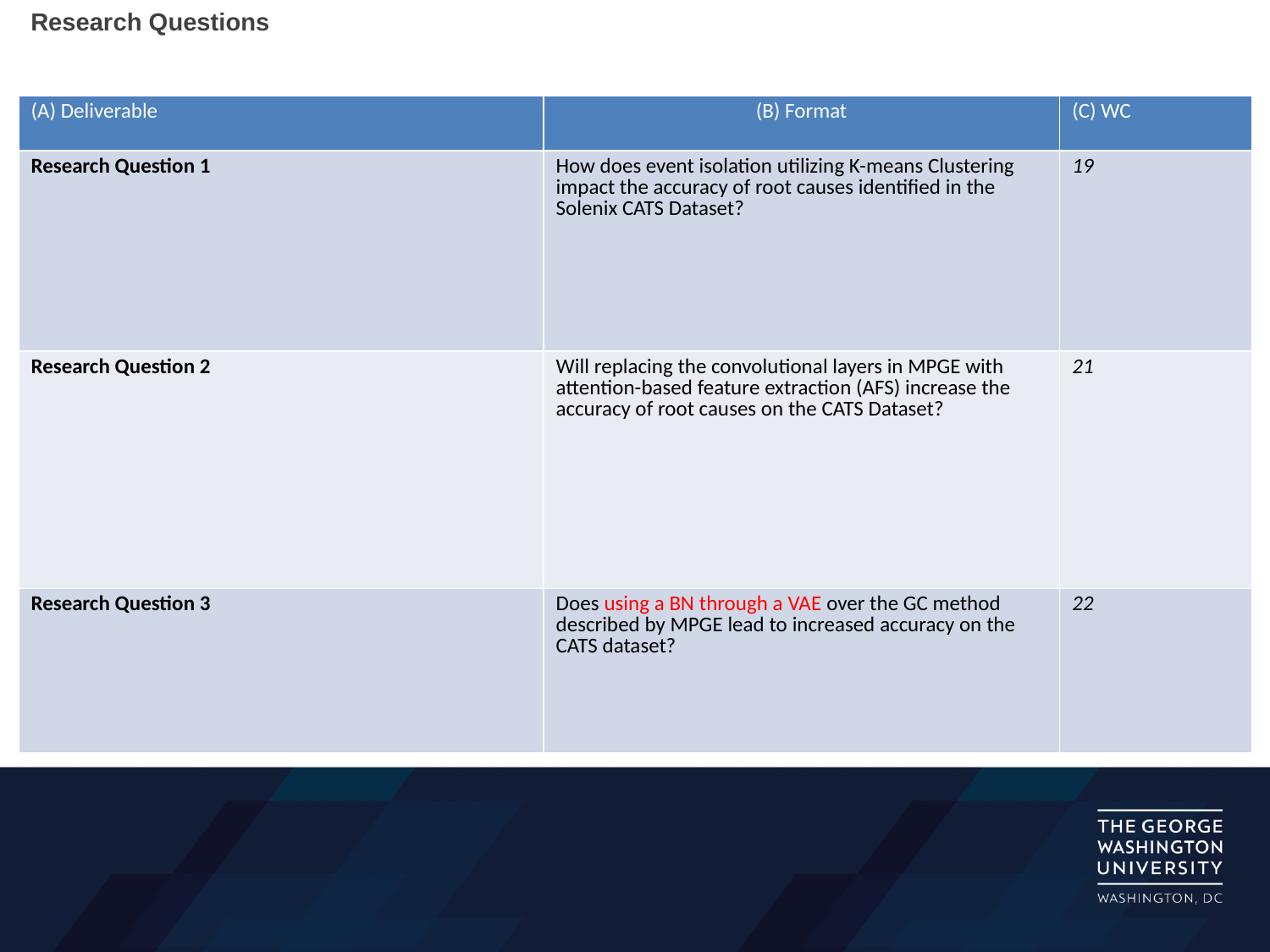

Research Questions
| (A) Deliverable | (B) Format | (C) WC |
| --- | --- | --- |
| Research Question 1 | How does event isolation utilizing K-means Clustering impact the accuracy of root causes identified in the Solenix CATS Dataset? | 19 |
| Research Question 2 | Will replacing the convolutional layers in MPGE with attention-based feature extraction (AFS) increase the accuracy of root causes on the CATS Dataset? | 21 |
| Research Question 3 | Does using a BN through a VAE over the GC method described by MPGE lead to increased accuracy on the CATS dataset? | 22 |